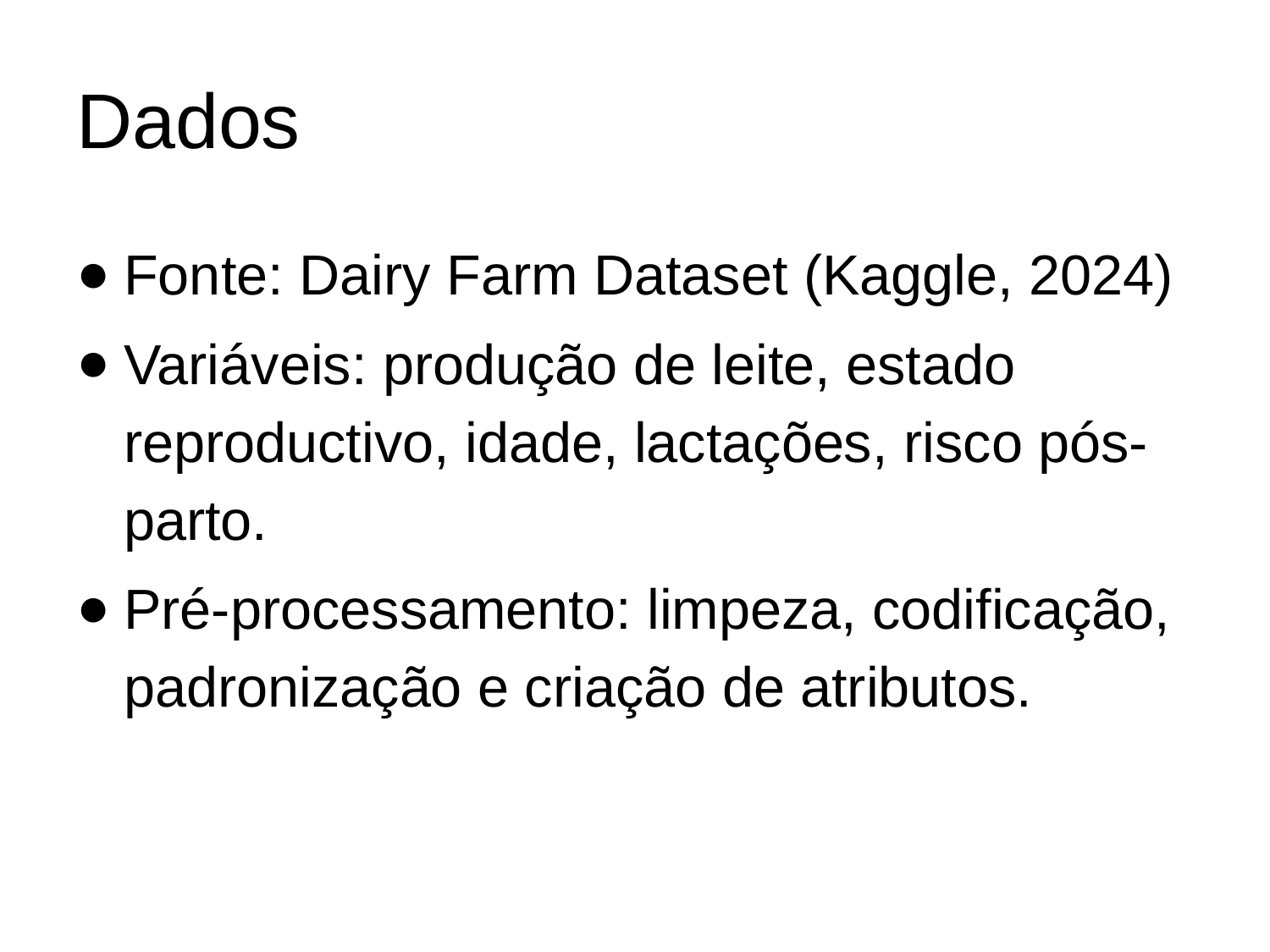

# Dados
Fonte: Dairy Farm Dataset (Kaggle, 2024)
Variáveis: produção de leite, estado reproductivo, idade, lactações, risco pós-parto.
Pré-processamento: limpeza, codificação, padronização e criação de atributos.